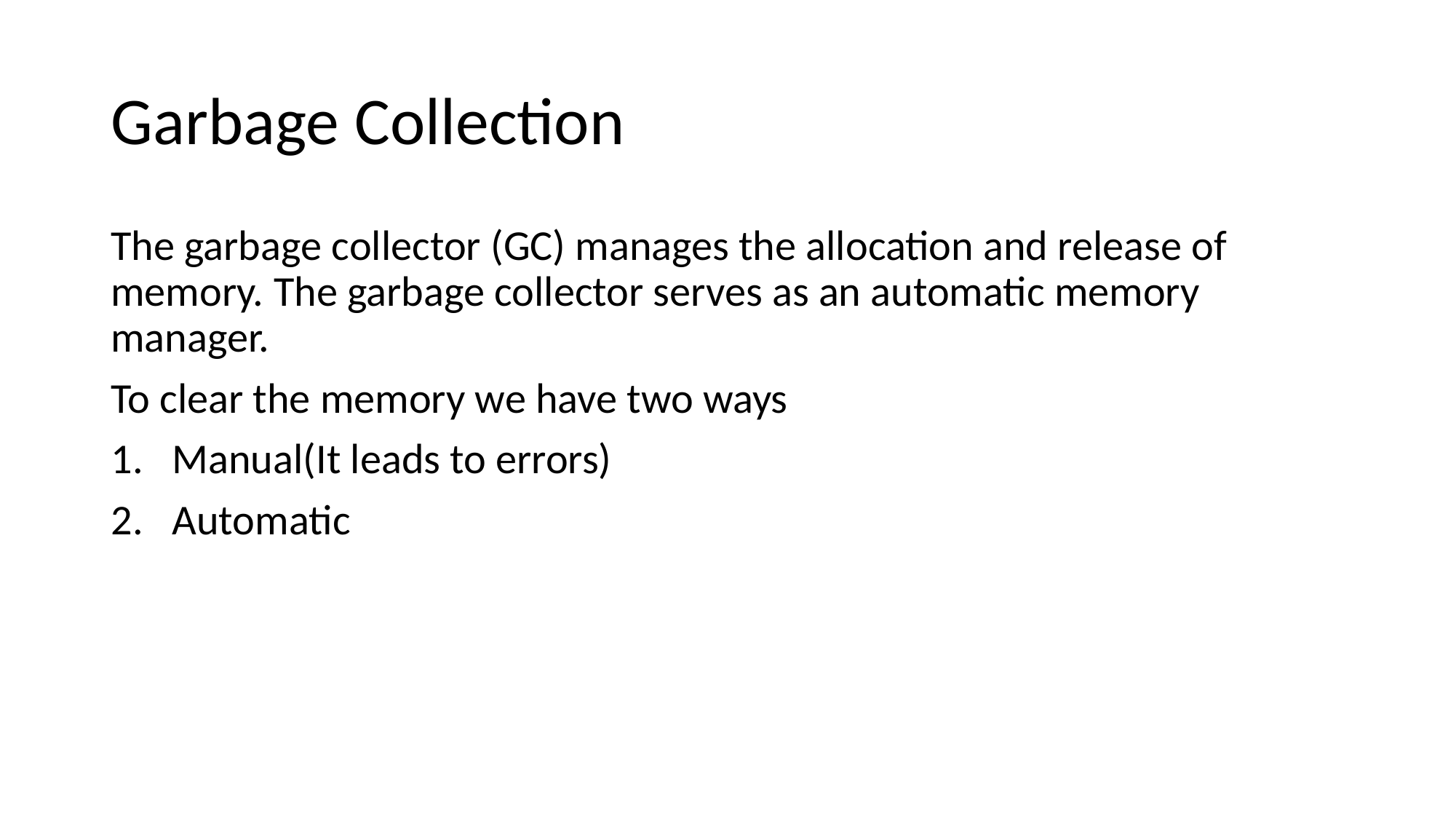

# Garbage Collection
The garbage collector (GC) manages the allocation and release of memory. The garbage collector serves as an automatic memory manager.
To clear the memory we have two ways
Manual(It leads to errors)
Automatic